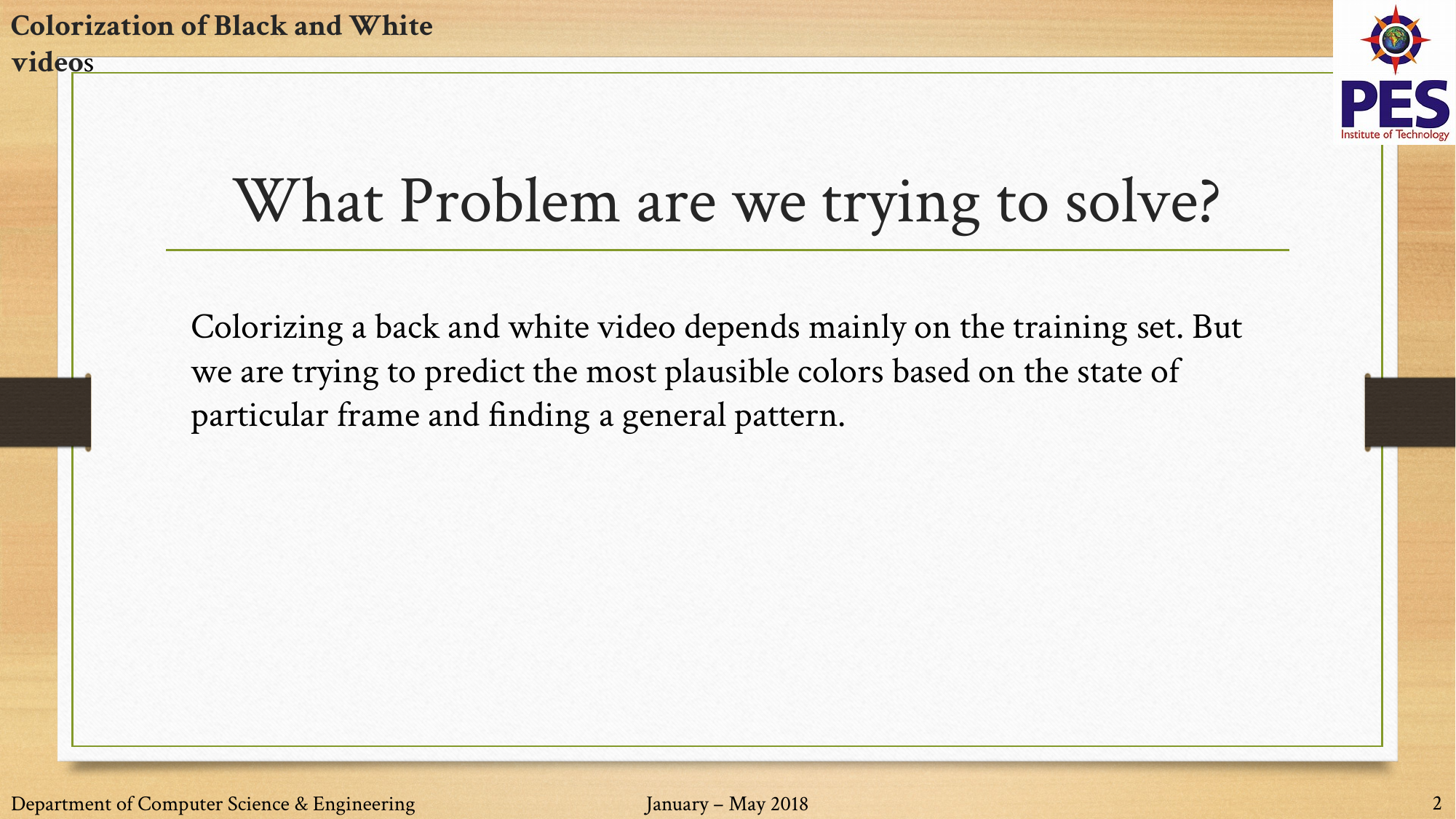

Colorization of Black and White videos
# What Problem are we trying to solve?
Colorizing a back and white video depends mainly on the training set. But we are trying to predict the most plausible colors based on the state of particular frame and finding a general pattern.
Department of Computer Science & Engineering
2